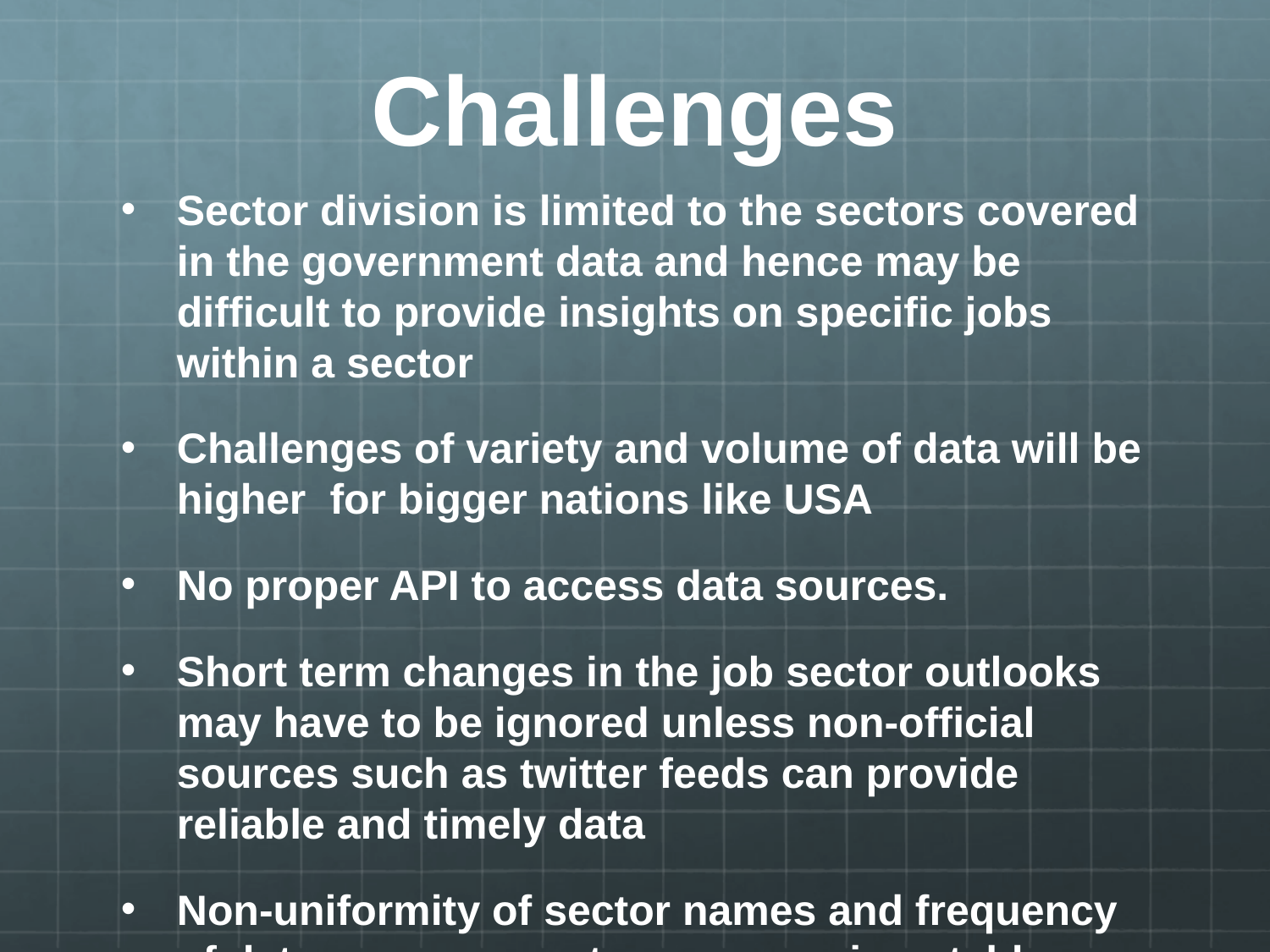

# Challenges
Sector division is limited to the sectors covered in the government data and hence may be difficult to provide insights on specific jobs within a sector
Challenges of variety and volume of data will be higher  for bigger nations like USA
No proper API to access data sources.
Short term changes in the job sector outlooks may have to be ignored unless non-official sources such as twitter feeds can provide reliable and timely data
Non-uniformity of sector names and frequency of data measurements across various tables